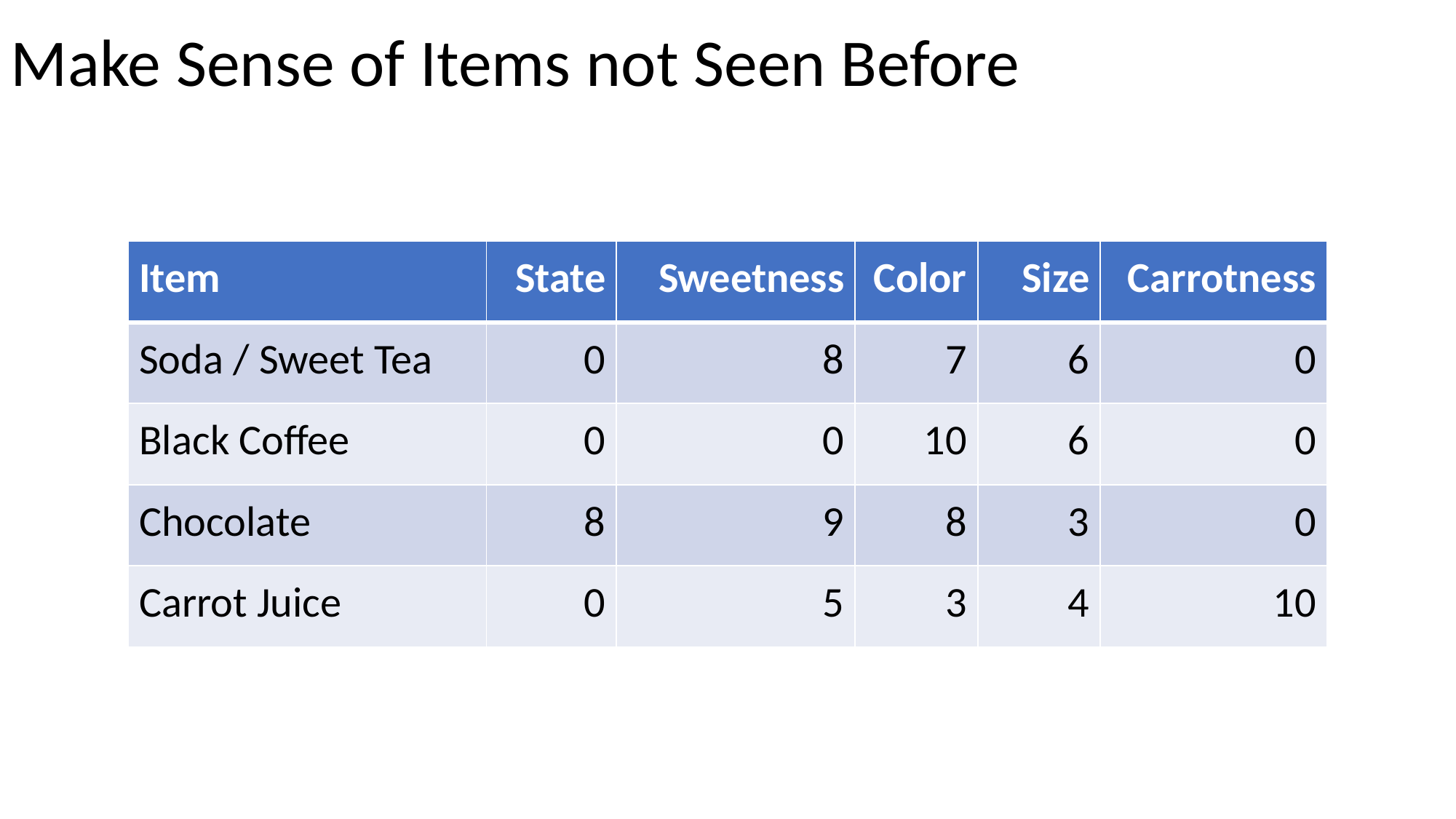

# Make Sense of Items not Seen Before
| Item | State | Sweetness | Color | Size | Carrotness |
| --- | --- | --- | --- | --- | --- |
| Soda / Sweet Tea | 0 | 8 | 7 | 6 | 0 |
| Black Coffee | 0 | 0 | 10 | 6 | 0 |
| Chocolate | 8 | 9 | 8 | 3 | 0 |
| Carrot Juice | 0 | 5 | 3 | 4 | 10 |